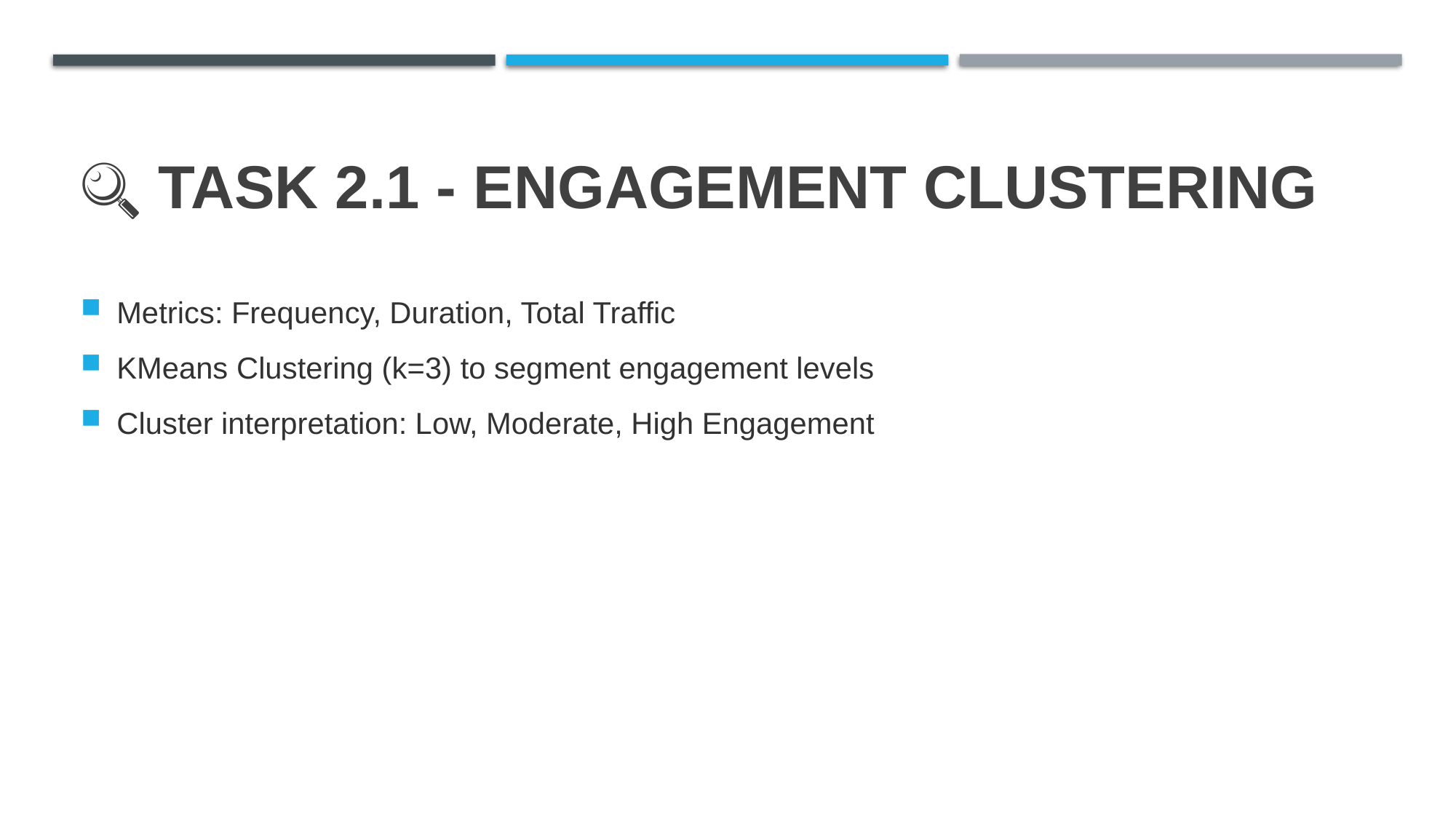

Metrics: Frequency, Duration, Total Traffic
KMeans Clustering (k=3) to segment engagement levels
Cluster interpretation: Low, Moderate, High Engagement

# 🔍 Task 2.1 - Engagement Clustering